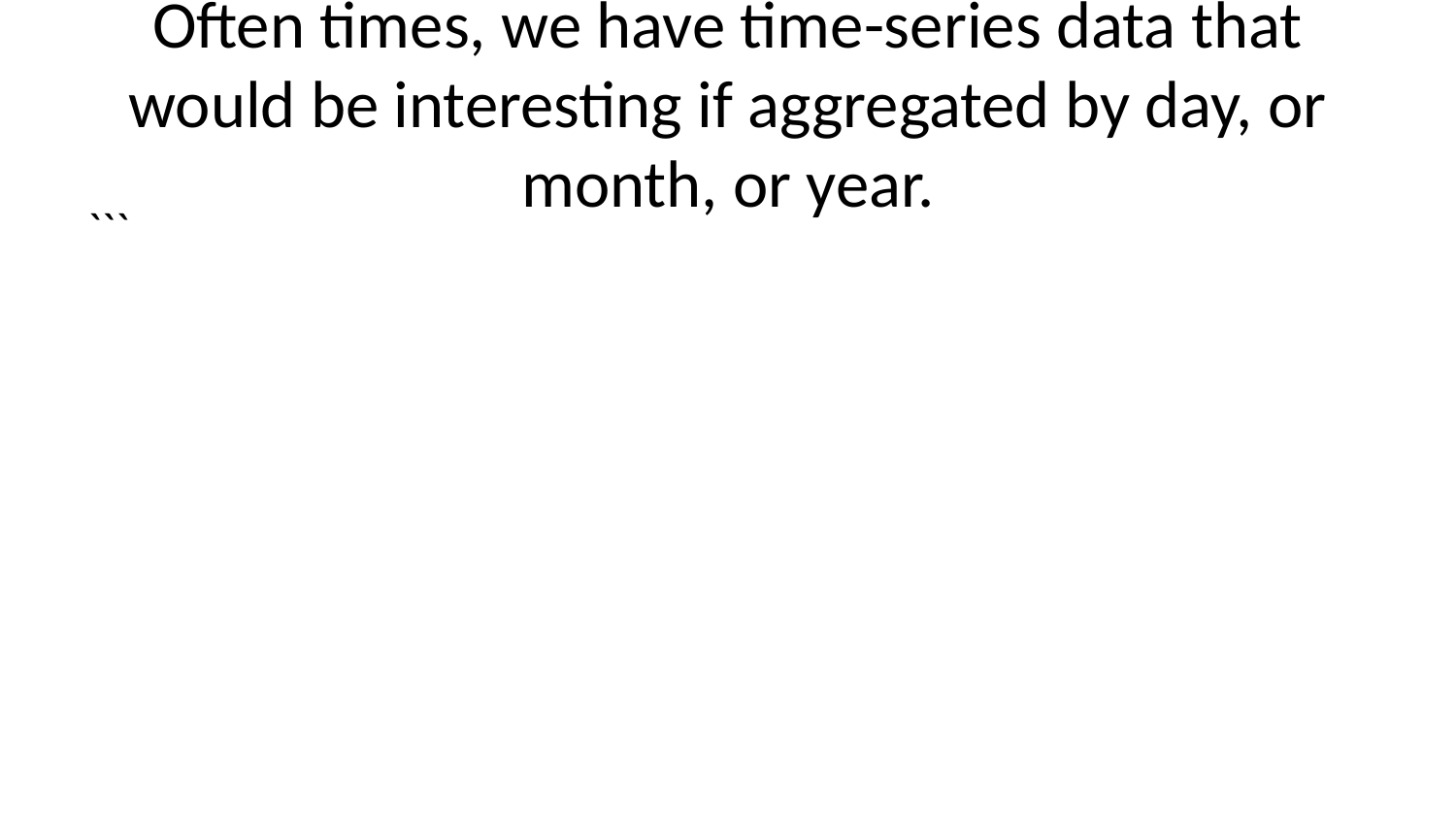

# Often times, we have time-series data that would be interesting if aggregated by day, or month, or year.
```